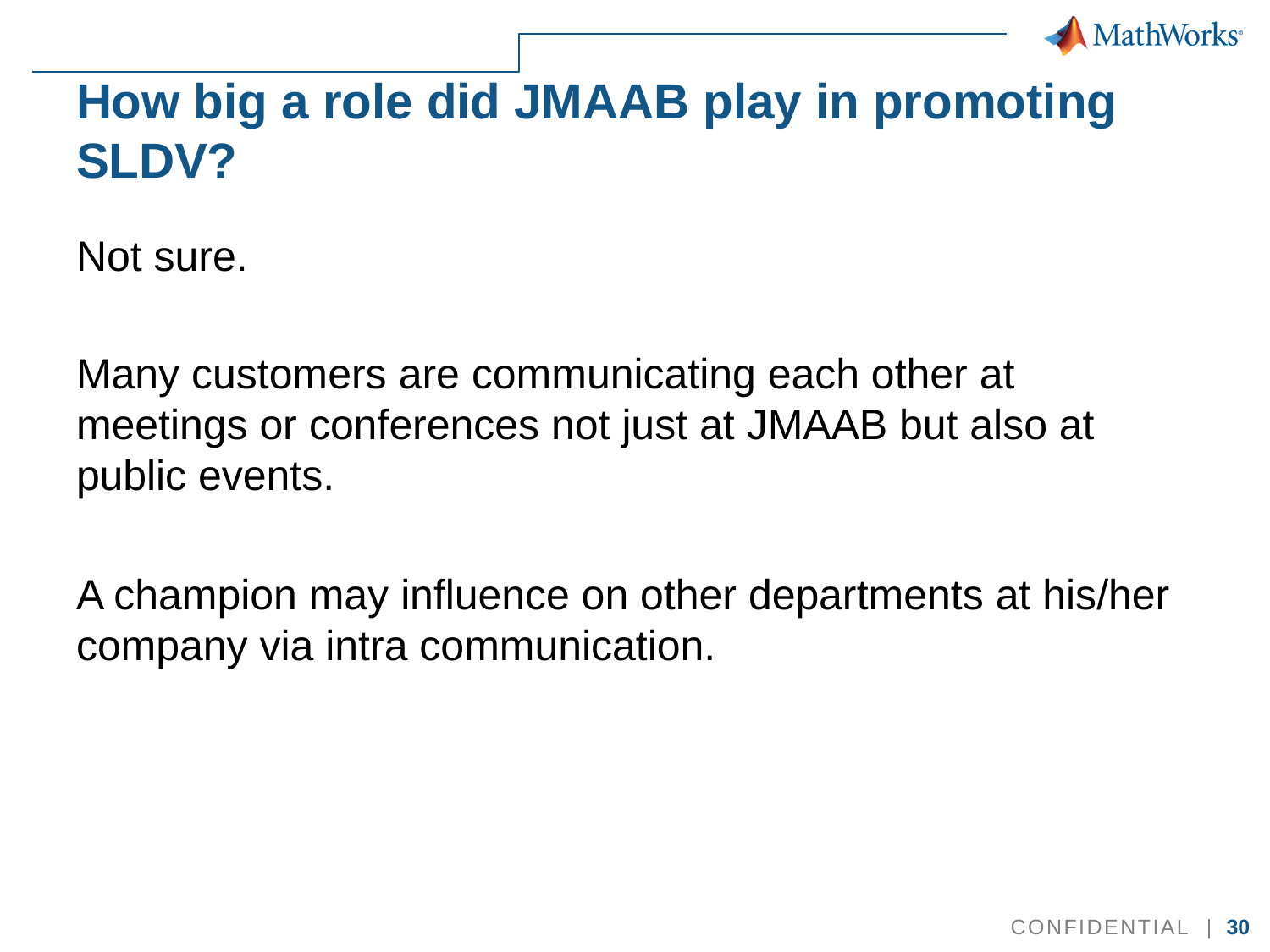

# How big a role did JMAAB play in promoting SLDV?
Not sure.

Many customers are communicating each other at meetings or conferences not just at JMAAB but also at public events.

A champion may influence on other departments at his/her company via intra communication.